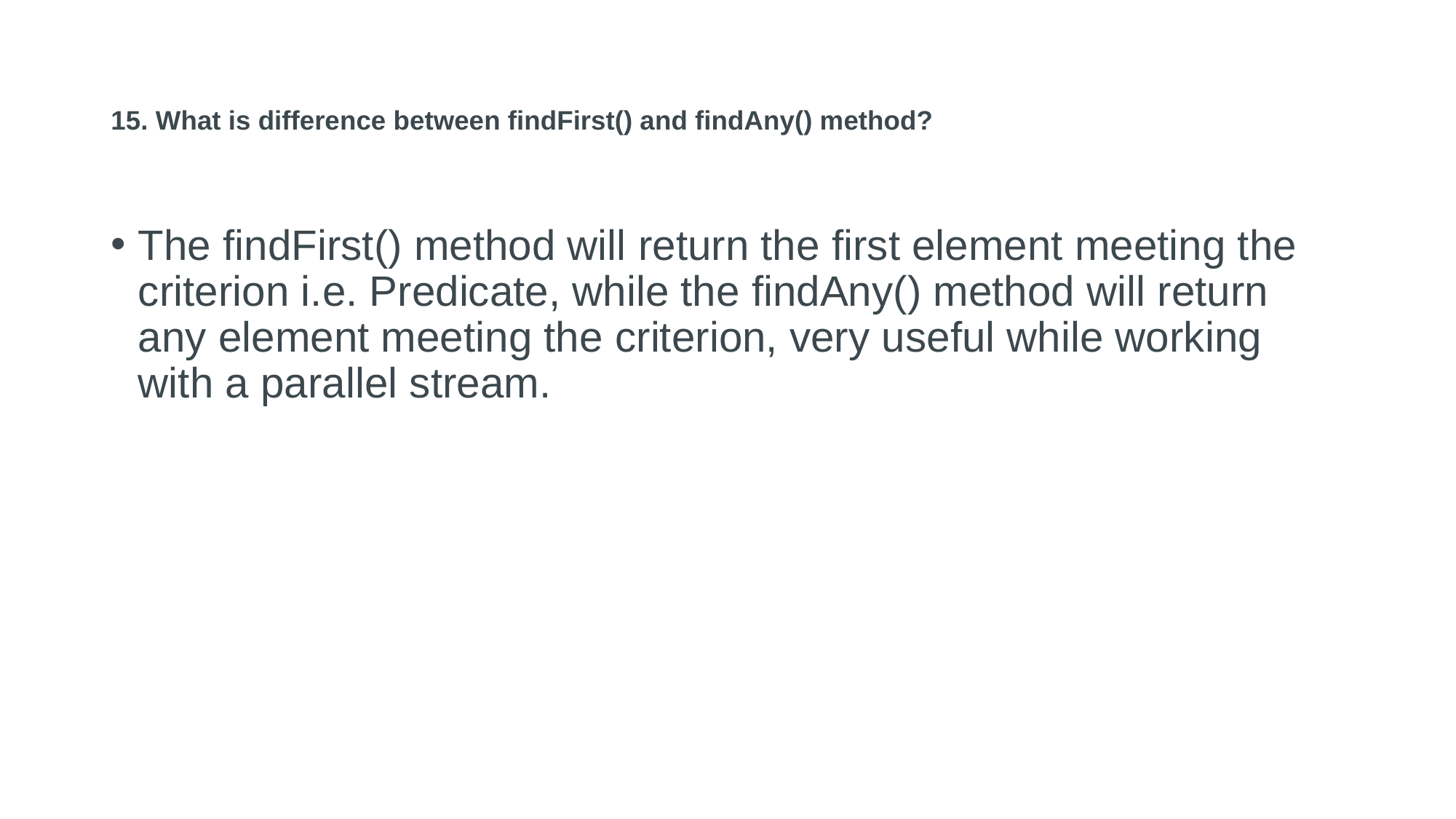

# 15. What is difference between findFirst() and findAny() method?
The findFirst() method will return the first element meeting the criterion i.e. Predicate, while the findAny() method will return any element meeting the criterion, very useful while working with a parallel stream.